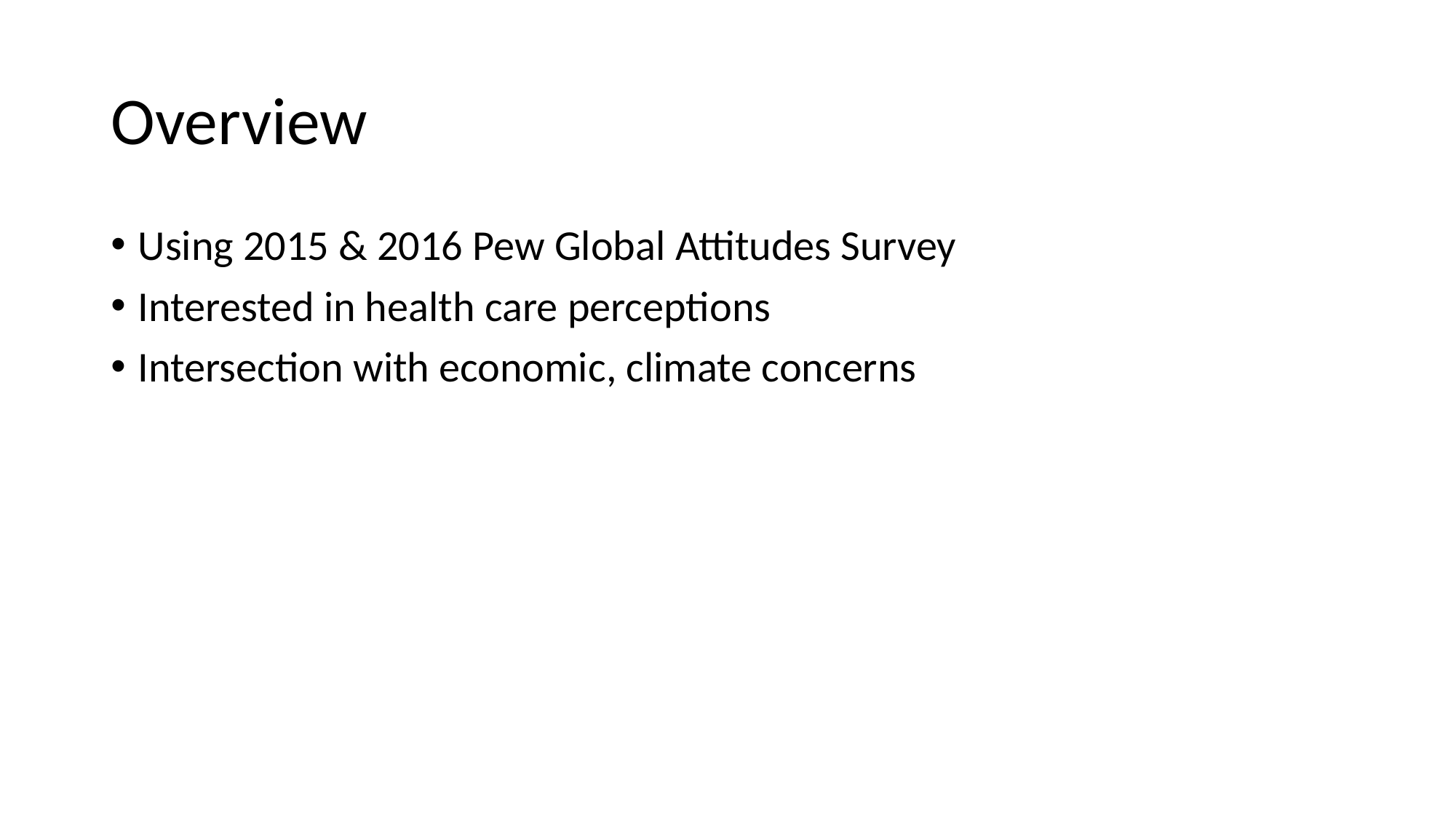

# Overview
Using 2015 & 2016 Pew Global Attitudes Survey
Interested in health care perceptions
Intersection with economic, climate concerns